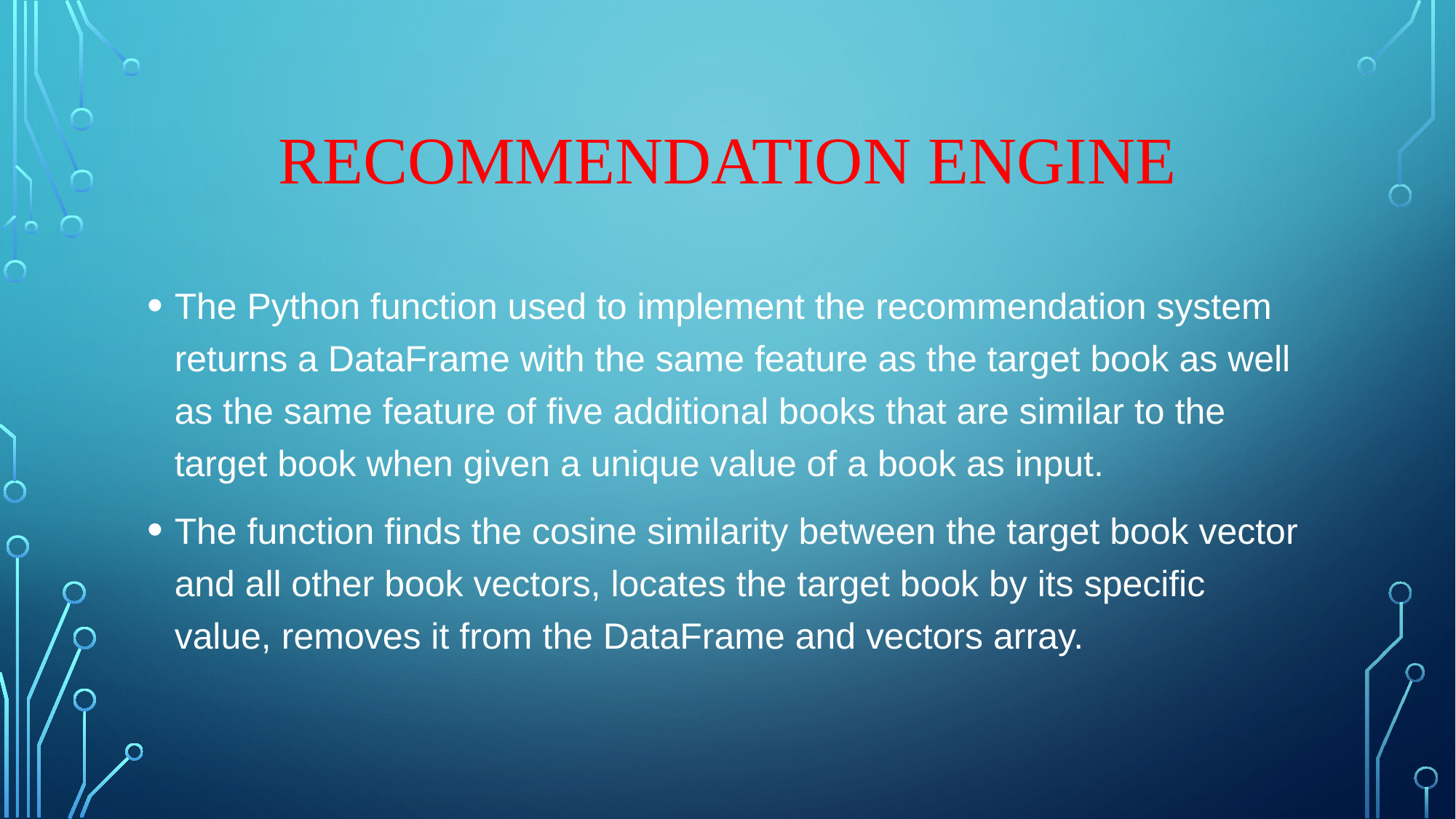

# Recommendation engine
The Python function used to implement the recommendation system returns a DataFrame with the same feature as the target book as well as the same feature of five additional books that are similar to the target book when given a unique value of a book as input.
The function finds the cosine similarity between the target book vector and all other book vectors, locates the target book by its specific value, removes it from the DataFrame and vectors array.